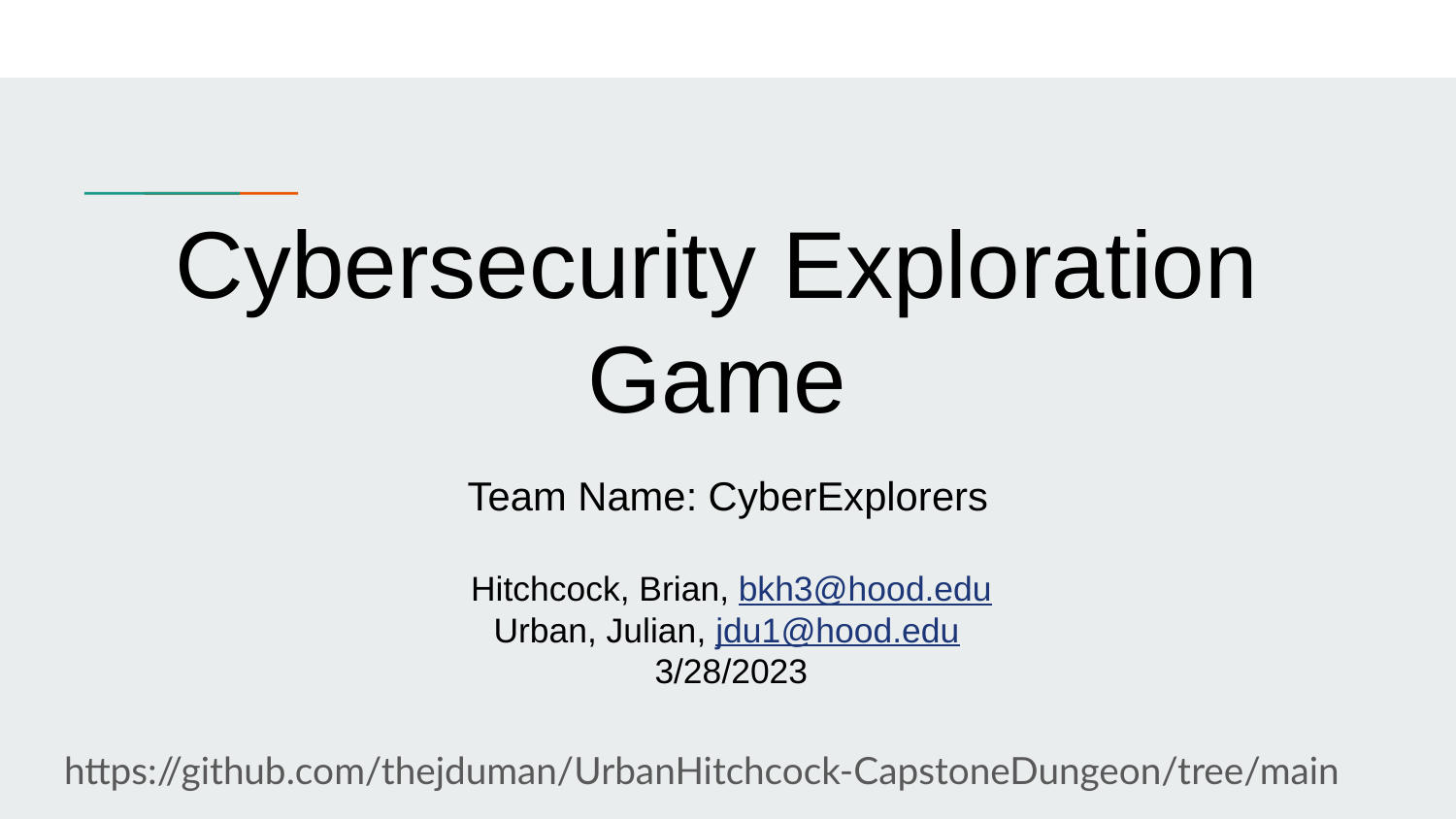

Cybersecurity Exploration Game
Team Name: CyberExplorers
Hitchcock, Brian, bkh3@hood.edu
Urban, Julian, jdu1@hood.edu
3/28/2023
https://github.com/thejduman/UrbanHitchcock-CapstoneDungeon/tree/main